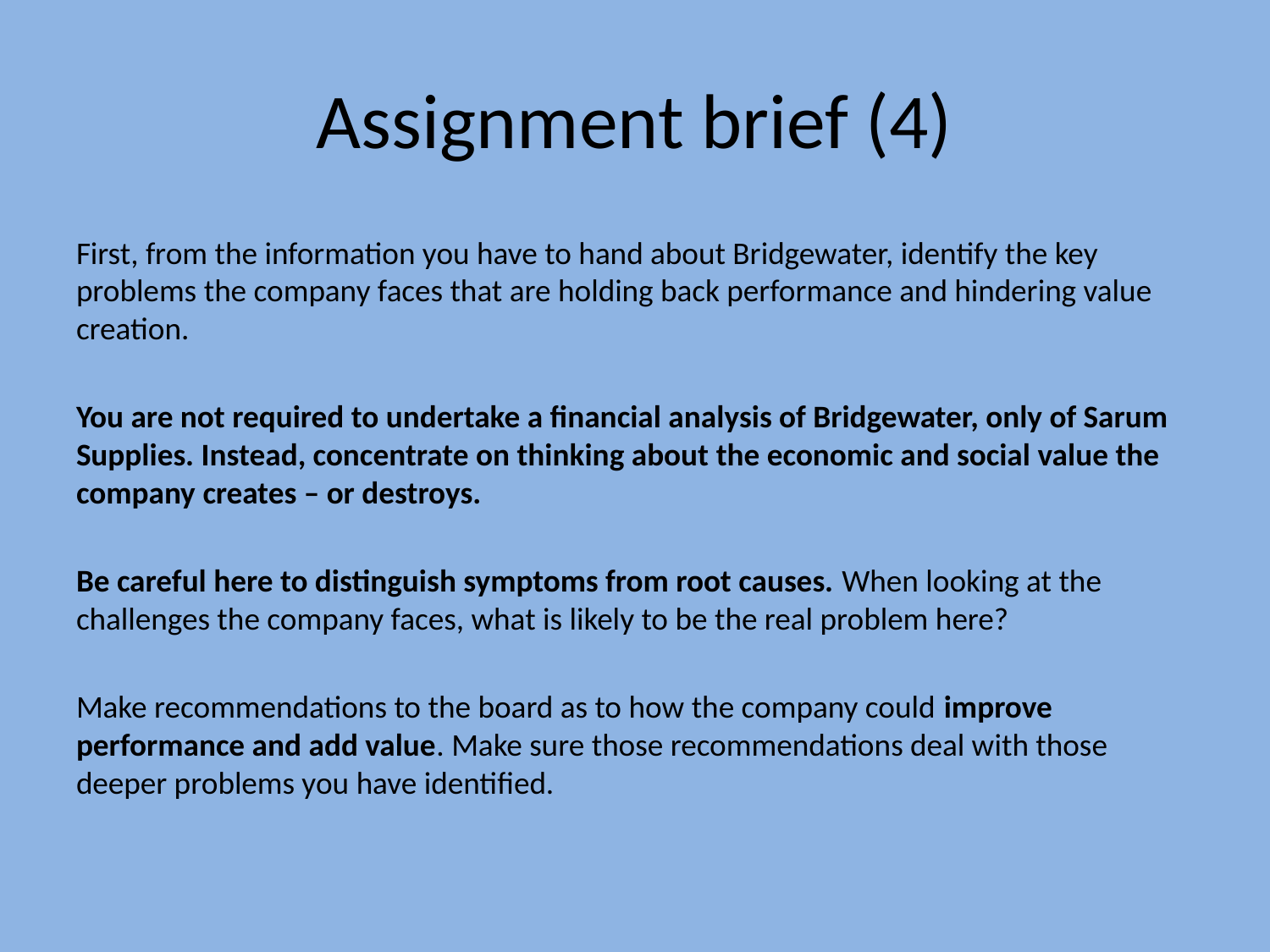

# Assignment brief (4)
First, from the information you have to hand about Bridgewater, identify the key problems the company faces that are holding back performance and hindering value creation.

You are not required to undertake a financial analysis of Bridgewater, only of Sarum Supplies. Instead, concentrate on thinking about the economic and social value the company creates – or destroys.

Be careful here to distinguish symptoms from root causes. When looking at the challenges the company faces, what is likely to be the real problem here?

Make recommendations to the board as to how the company could improve performance and add value. Make sure those recommendations deal with those deeper problems you have identified.